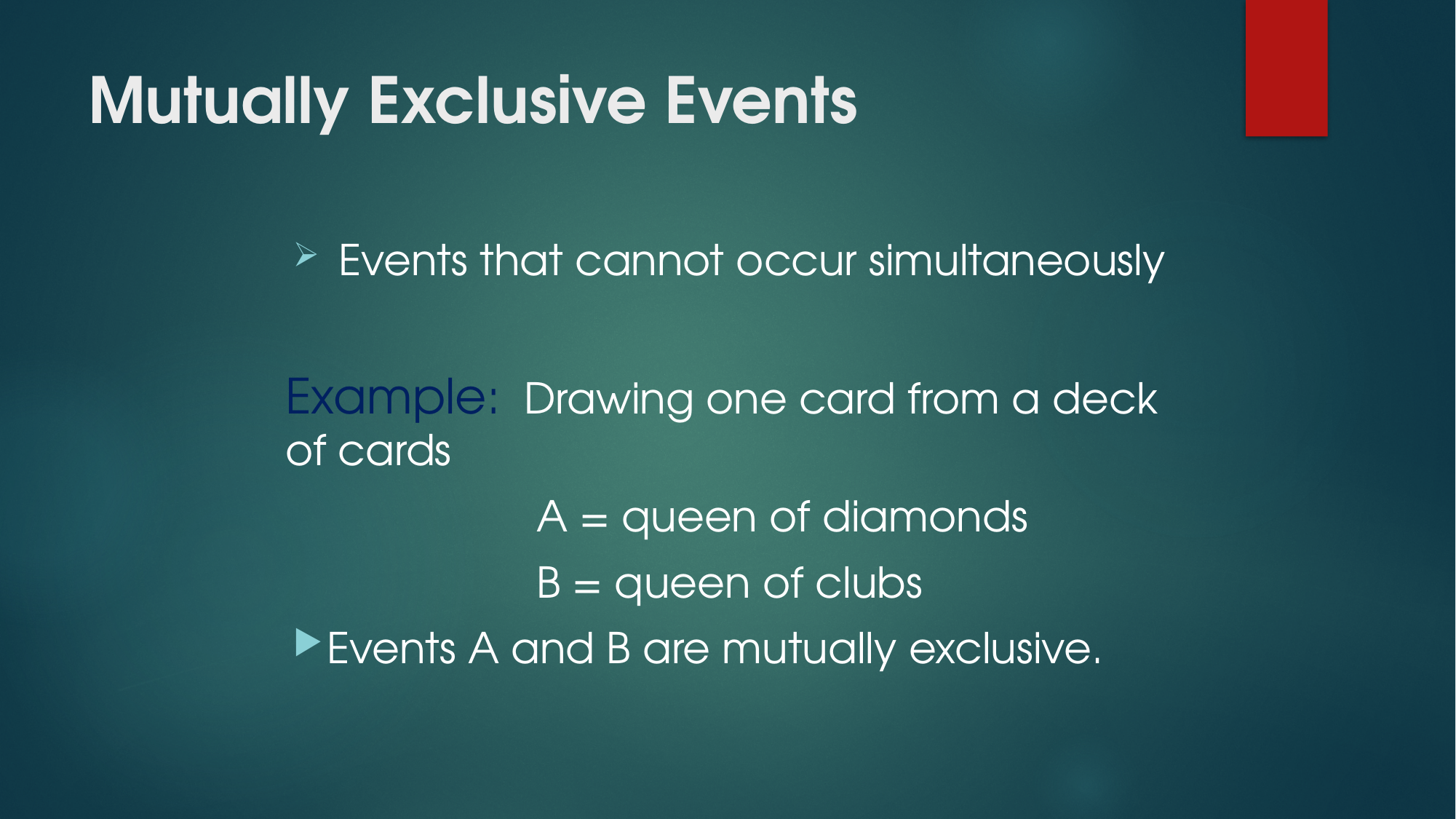

# Mutually Exclusive Events
 Events that cannot occur simultaneously

Example:  Drawing one card from a deck of cards
		A = queen of diamonds
		B = queen of clubs
Events A and B are mutually exclusive.